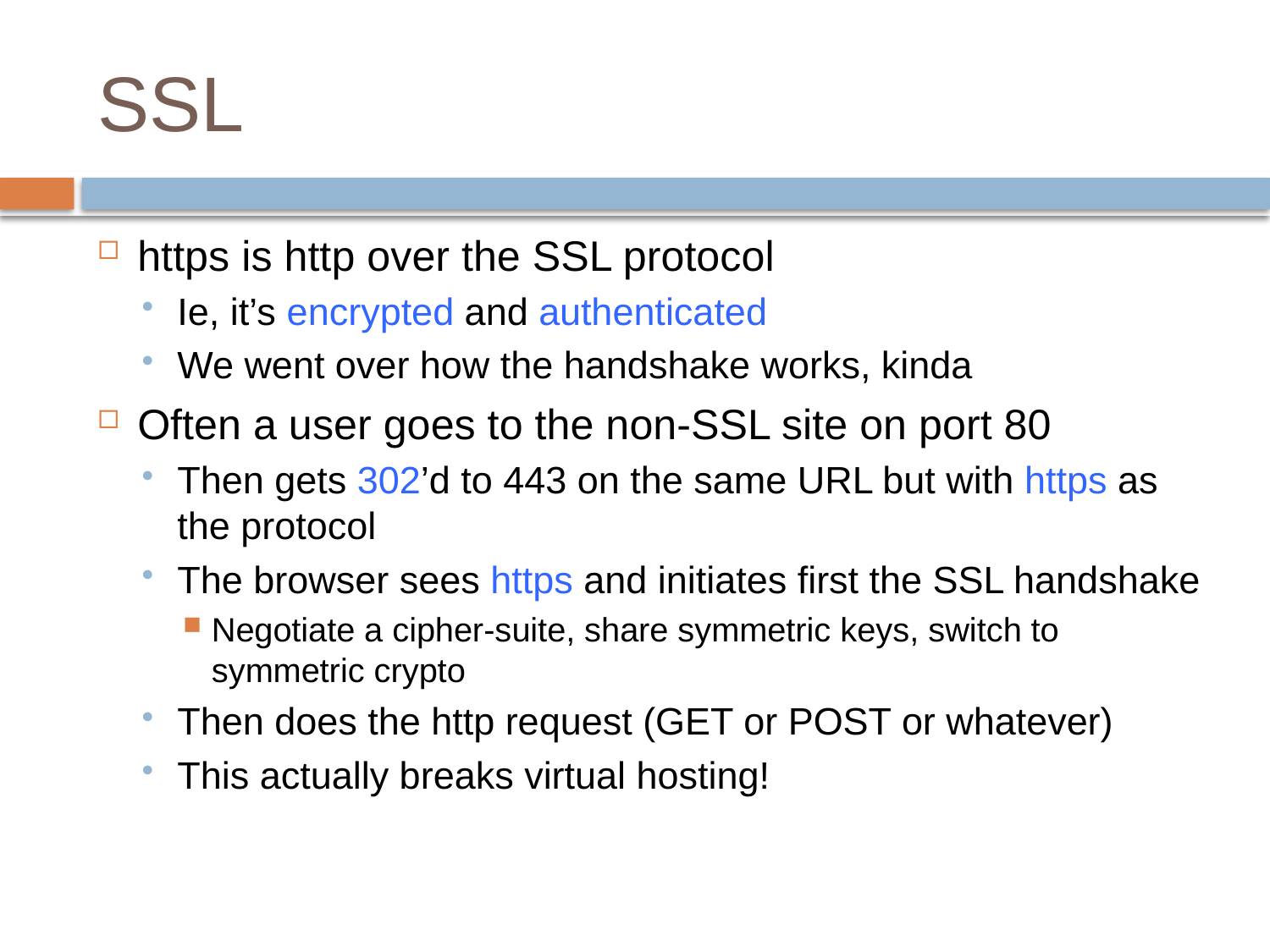

# SSL
https is http over the SSL protocol
Ie, it’s encrypted and authenticated
We went over how the handshake works, kinda
Often a user goes to the non-SSL site on port 80
Then gets 302’d to 443 on the same URL but with https as the protocol
The browser sees https and initiates first the SSL handshake
Negotiate a cipher-suite, share symmetric keys, switch to symmetric crypto
Then does the http request (GET or POST or whatever)
This actually breaks virtual hosting!